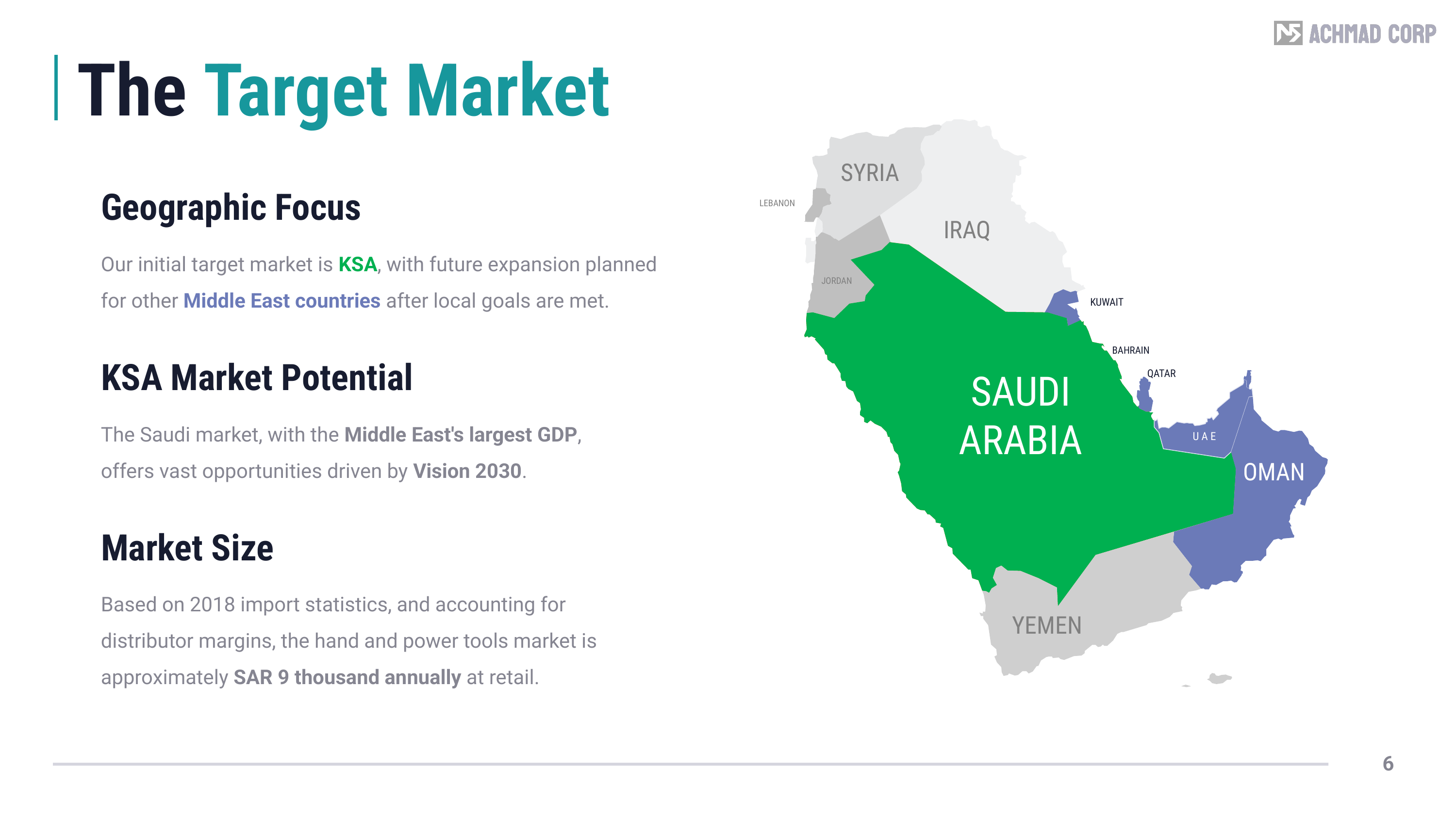

# The Target Market

SYRIA

LEBANON
IRAQ

JORDAN

KUWAIT
BAHRAIN
SAUDI
ARABIA
QATAR

U A E
OMAN

YEMEN
Geographic Focus
Our initial target market is KSA, with future expansion planned for other Middle East countries after local goals are met.
KSA Market Potential
The Saudi market, with the Middle East's largest GDP, offers vast opportunities driven by Vision 2030.
Market Size
Based on 2018 import statistics, and accounting for distributor margins, the hand and power tools market is approximately SAR 9 thousand annually at retail.